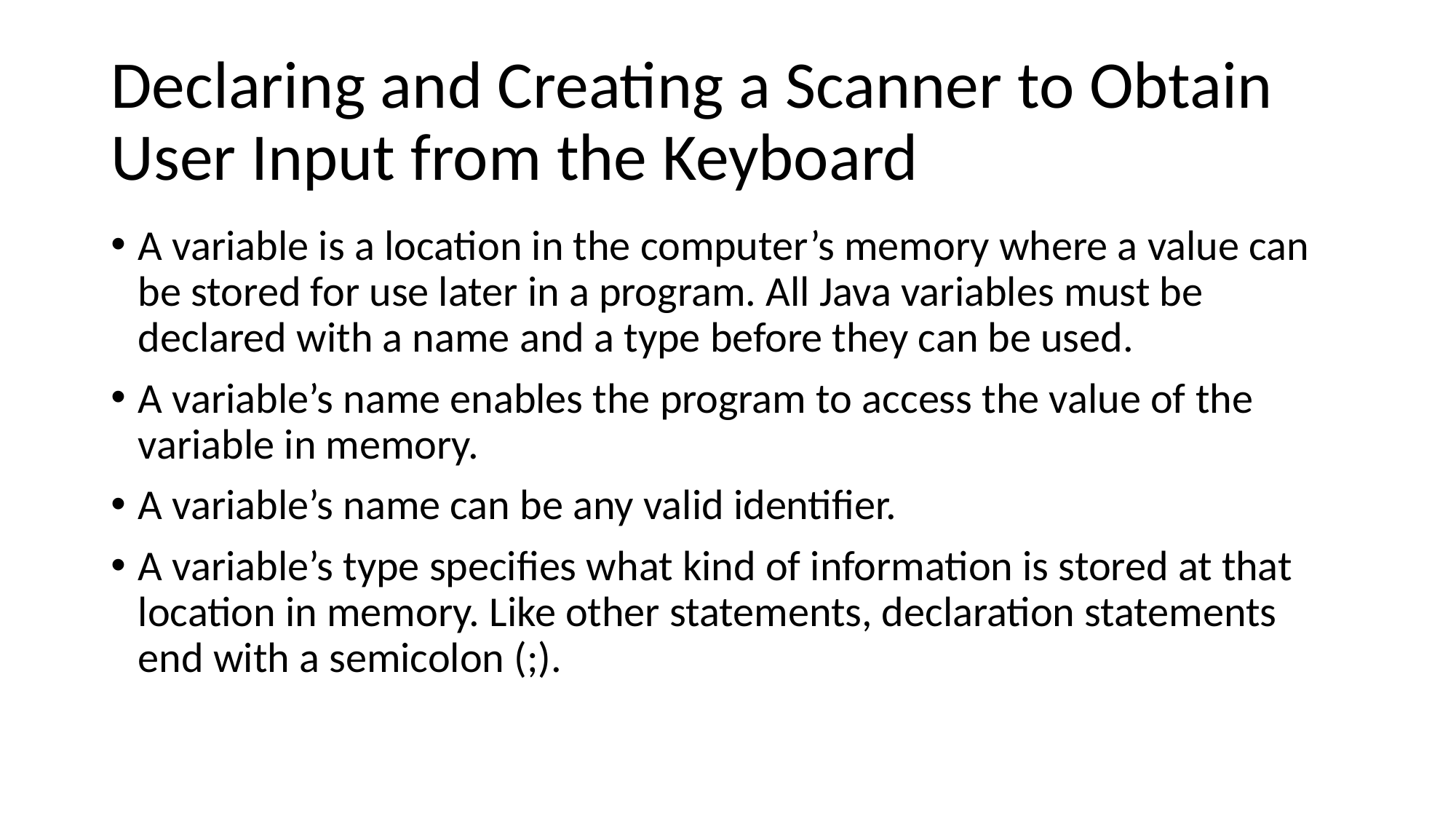

# Declaring and Creating a Scanner to Obtain User Input from the Keyboard
A variable is a location in the computer’s memory where a value can be stored for use later in a program. All Java variables must be declared with a name and a type before they can be used.
A variable’s name enables the program to access the value of the variable in memory.
A variable’s name can be any valid identifier.
A variable’s type specifies what kind of information is stored at that location in memory. Like other statements, declaration statements end with a semicolon (;).